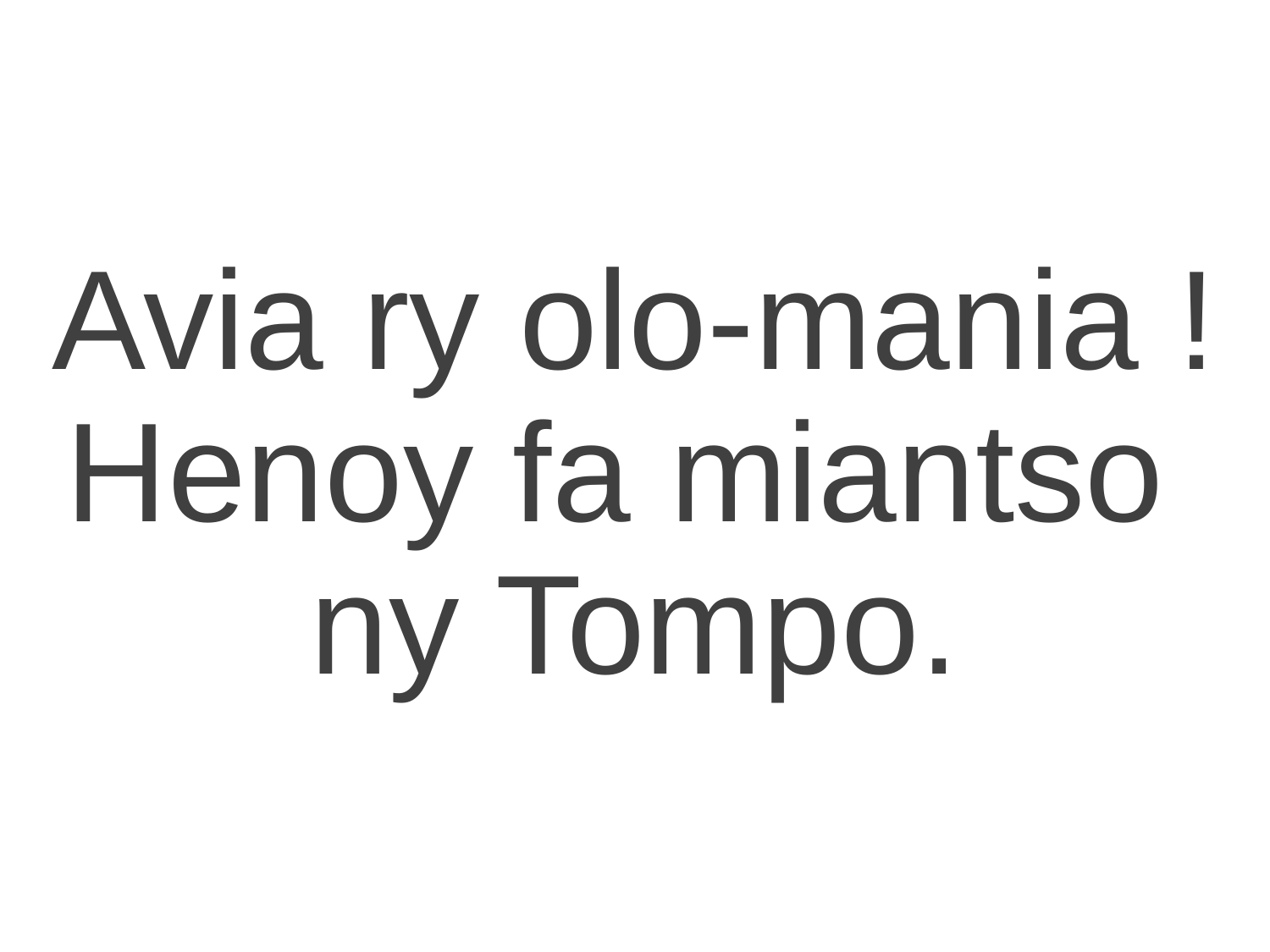

Avia ry olo-mania !
Henoy fa miantso
ny Tompo.